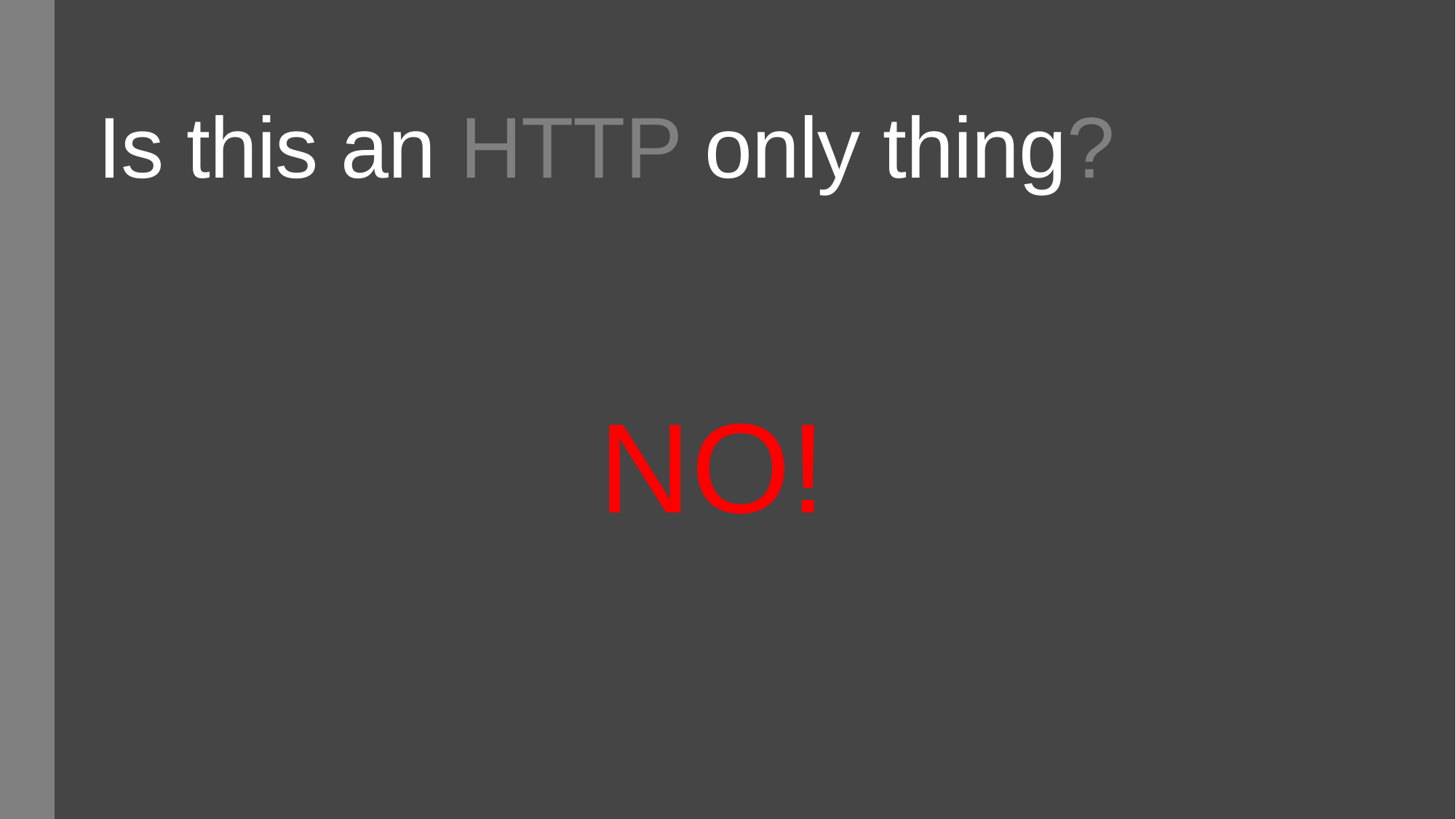

# Is this an HTTP only thing?
NO!